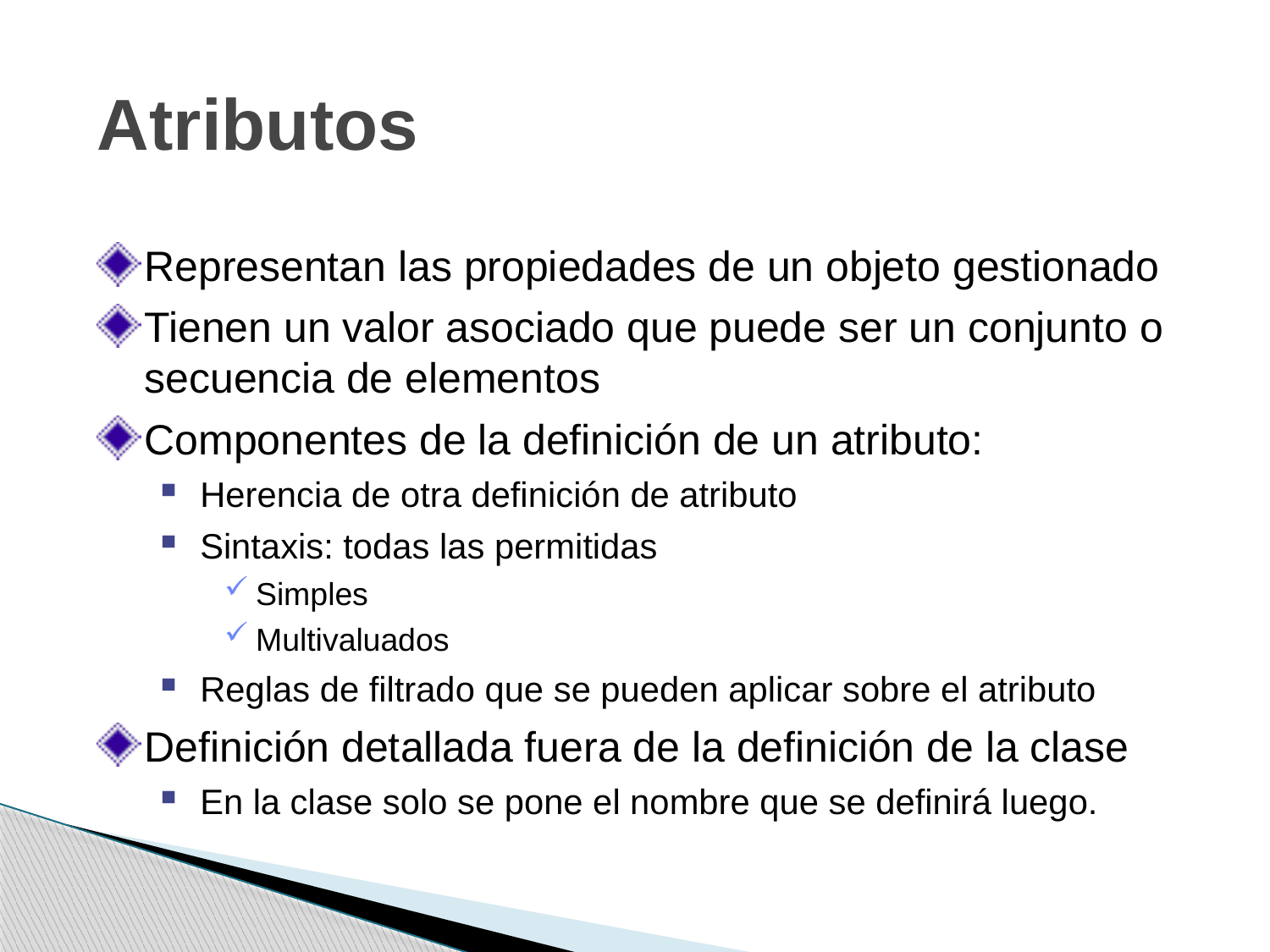

# Atributos
Representan las propiedades de un objeto gestionado
Tienen un valor asociado que puede ser un conjunto o secuencia de elementos
Componentes de la definición de un atributo:
Herencia de otra definición de atributo
Sintaxis: todas las permitidas
Simples
Multivaluados
Reglas de filtrado que se pueden aplicar sobre el atributo
Definición detallada fuera de la definición de la clase
En la clase solo se pone el nombre que se definirá luego.